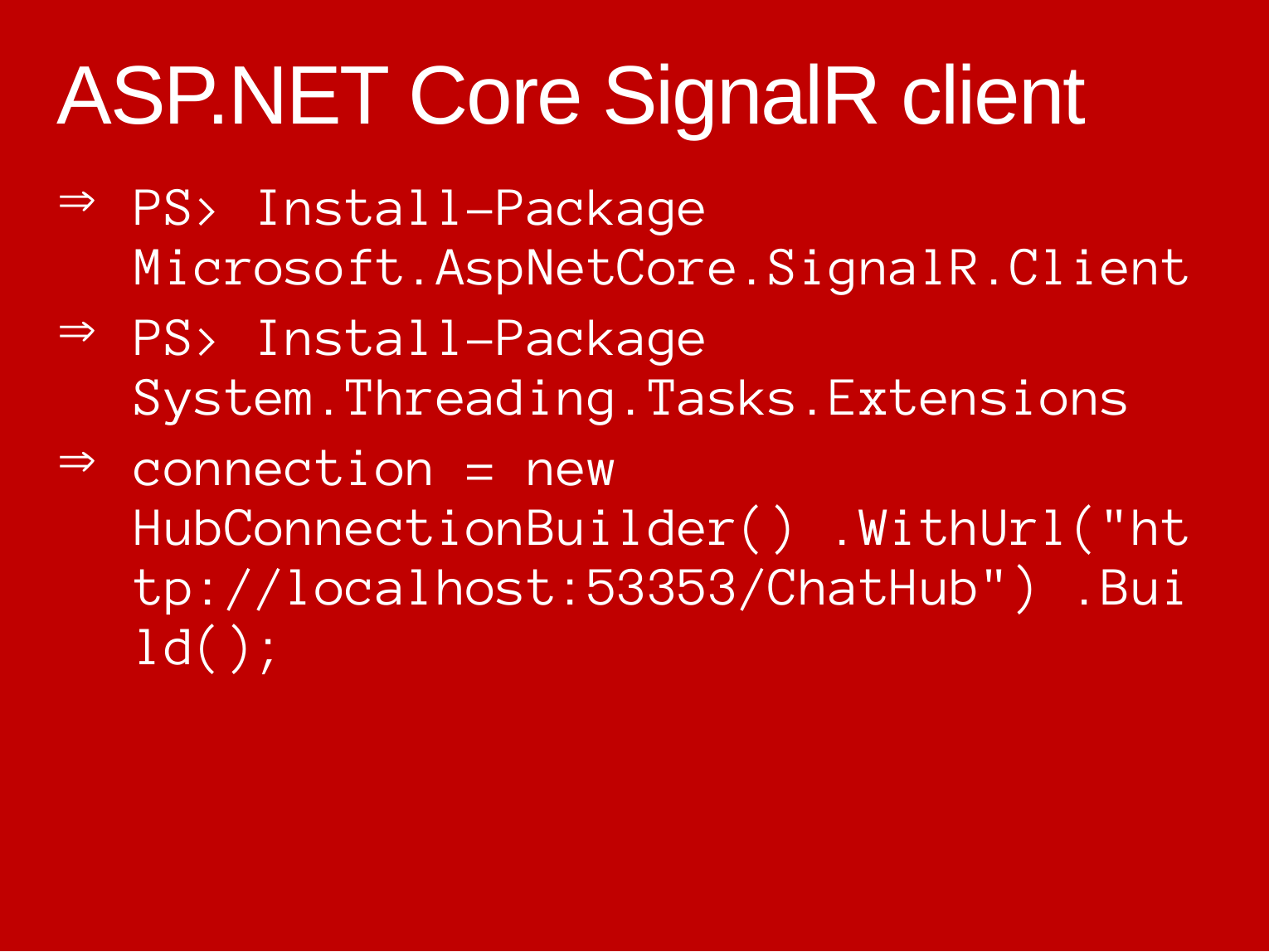

# ASP.NET Core SignalR client
PS> Install-Package Microsoft.AspNetCore.SignalR.Client
PS> Install-Package System.Threading.Tasks.Extensions
connection = new HubConnectionBuilder() .WithUrl("http://localhost:53353/ChatHub") .Build();